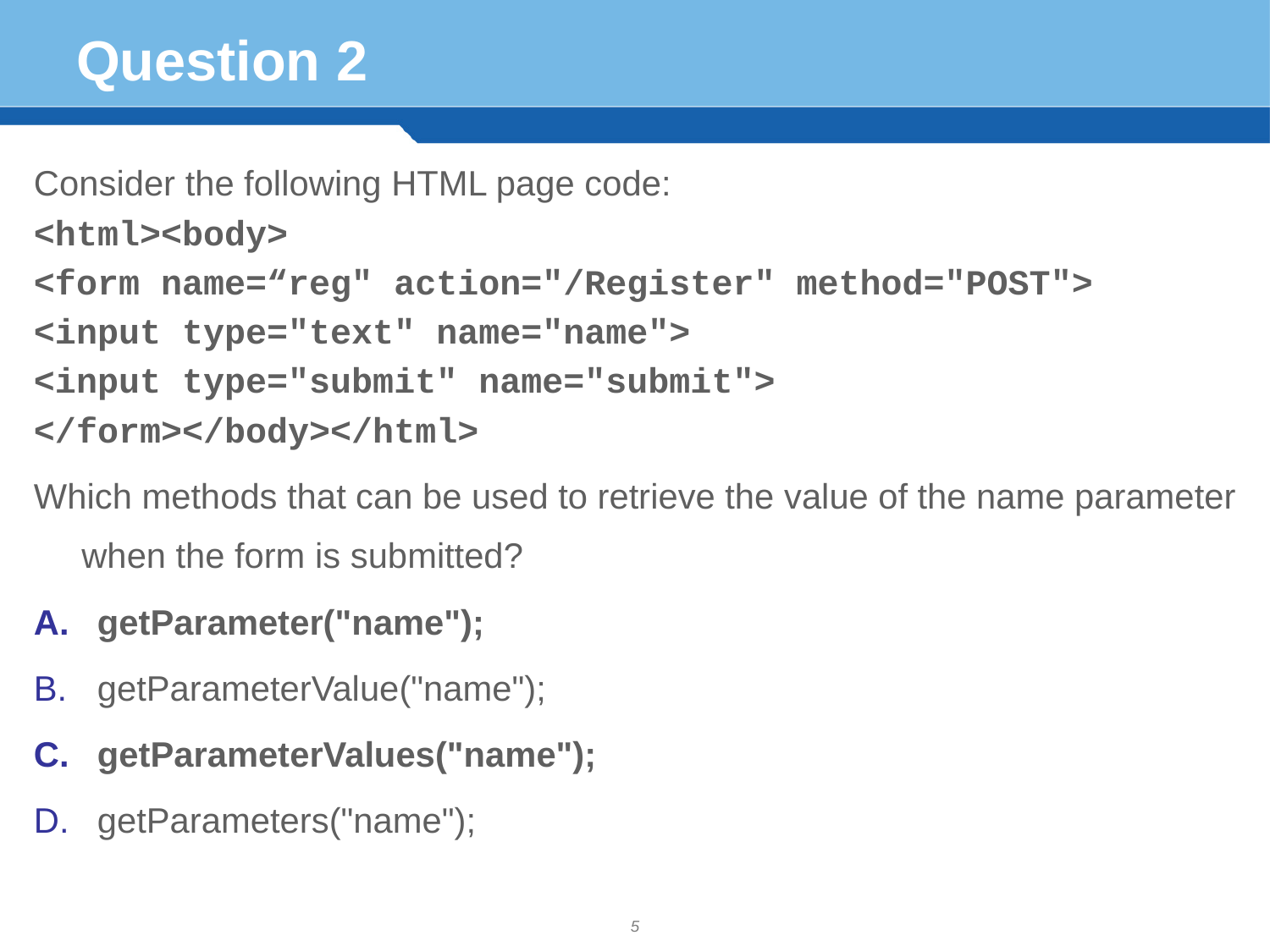

# Question 2
Consider the following HTML page code:
<html><body>
<form name=“reg" action="/Register" method="POST">
<input type="text" name="name">
<input type="submit" name="submit">
</form></body></html>
Which methods that can be used to retrieve the value of the name parameter when the form is submitted?
getParameter("name");
getParameterValue("name");
getParameterValues("name");
getParameters("name");

5